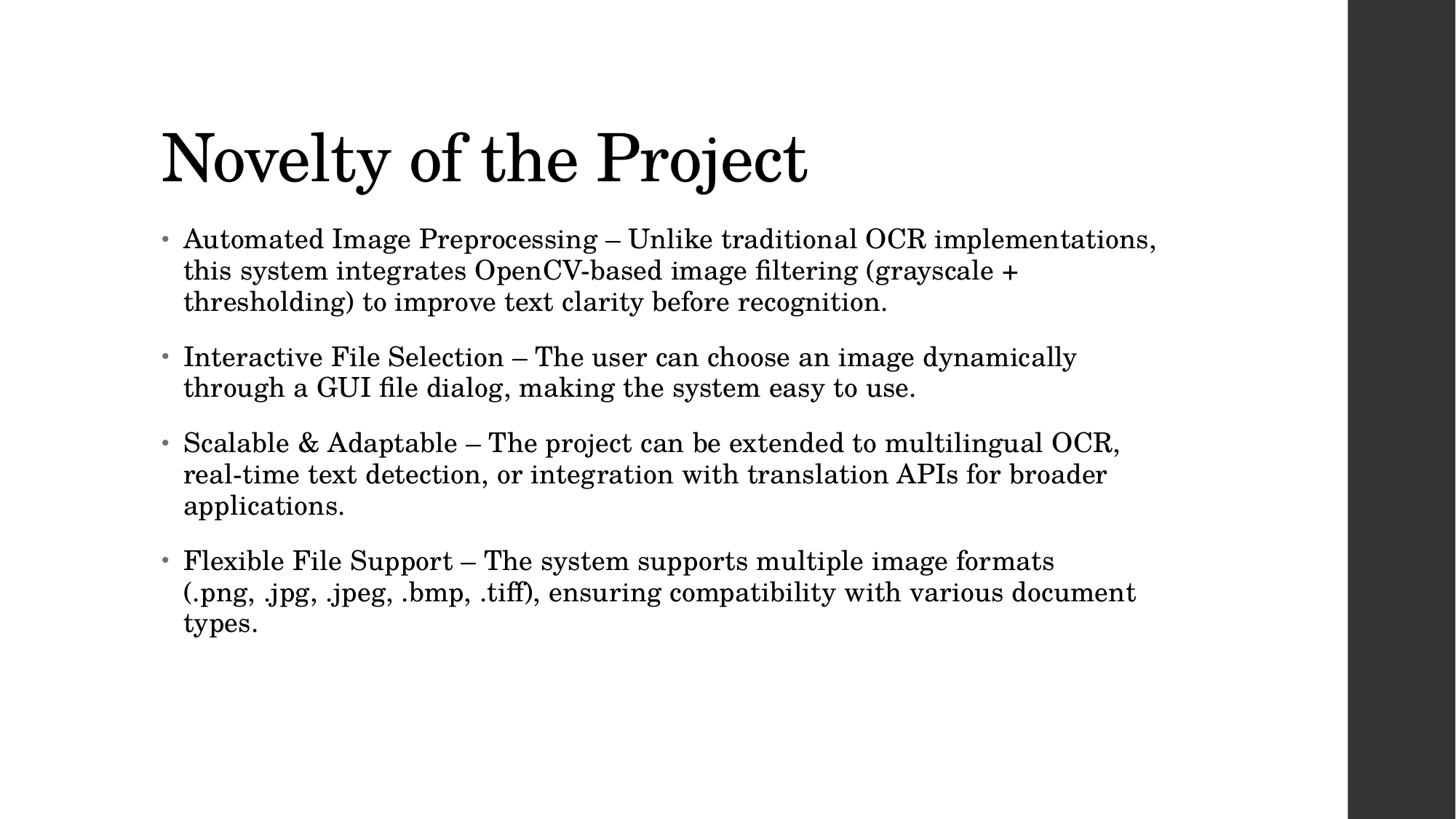

# Novelty of the Project
Automated Image Preprocessing – Unlike traditional OCR implementations, this system integrates OpenCV-based image filtering (grayscale + thresholding) to improve text clarity before recognition.
Interactive File Selection – The user can choose an image dynamically through a GUI file dialog, making the system easy to use.
Scalable & Adaptable – The project can be extended to multilingual OCR, real-time text detection, or integration with translation APIs for broader applications.
Flexible File Support – The system supports multiple image formats (.png, .jpg, .jpeg, .bmp, .tiff), ensuring compatibility with various document types.